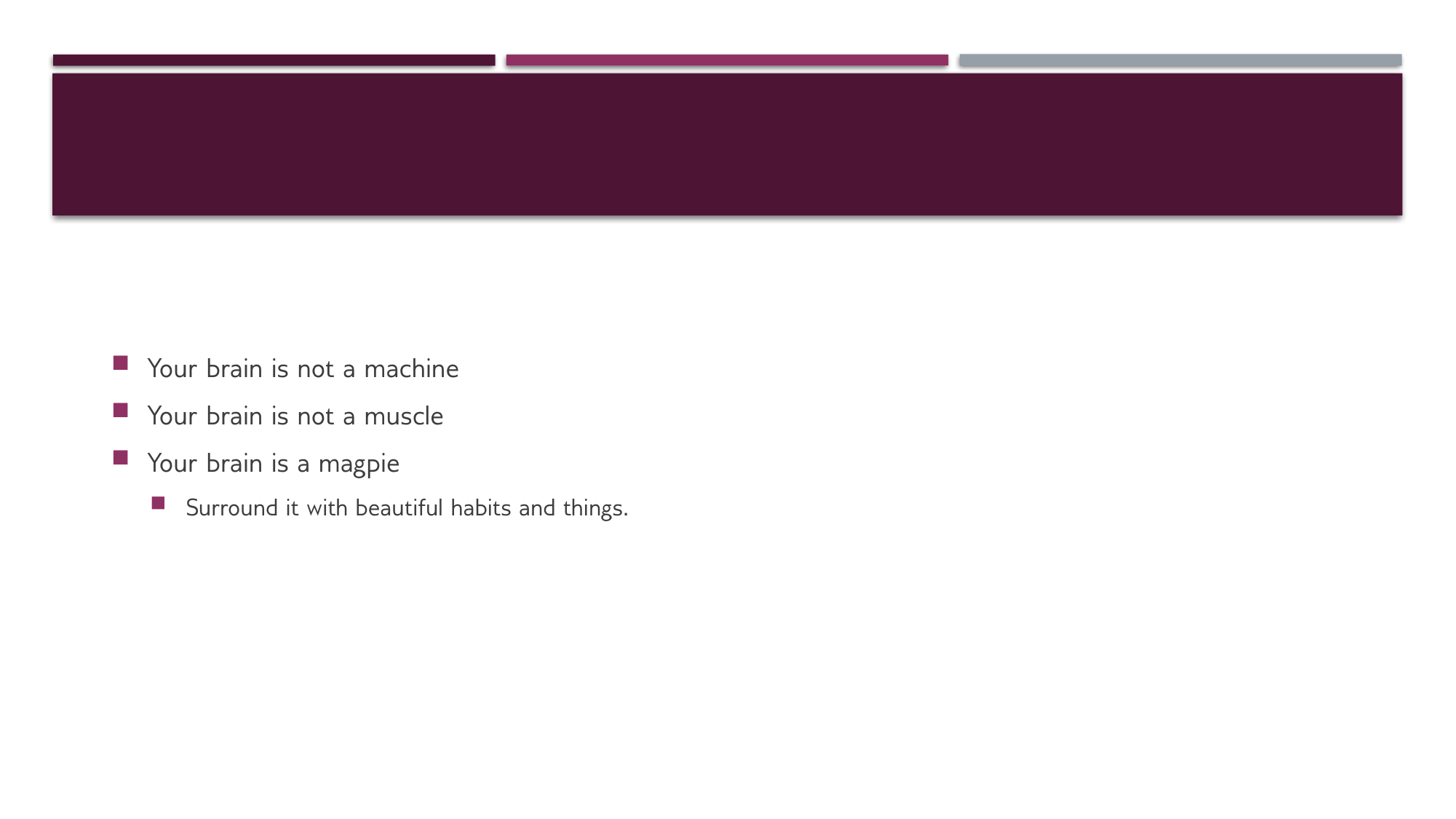

Your brain is not a machine
Your brain is not a muscle
Your brain is a magpie
Surround it with beautiful habits and things.